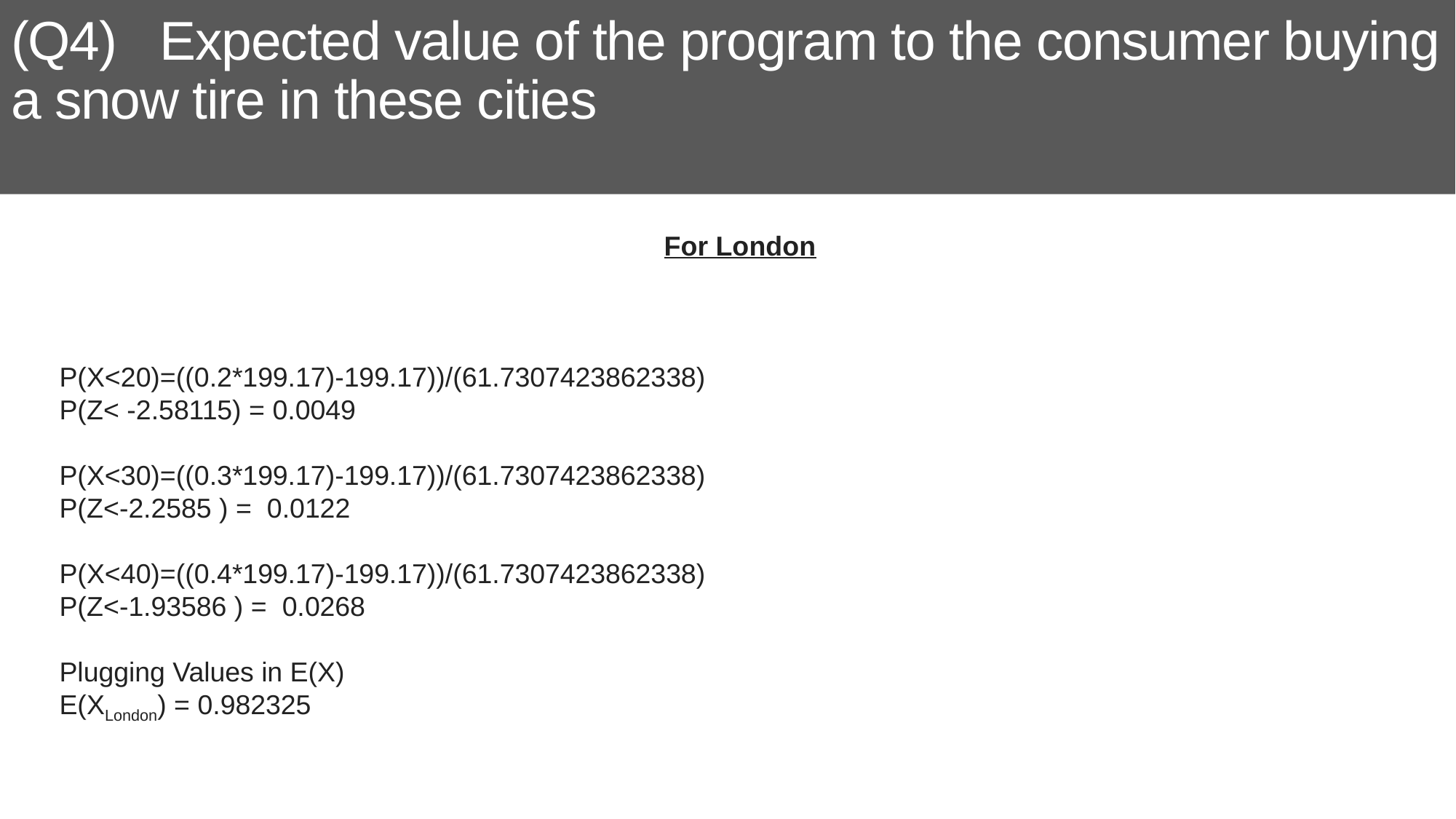

# (Q4)   Expected value of the program to the consumer buying a snow tire in these cities

For London

P(X<20)=((0.2*199.17)-199.17))/(61.7307423862338)
P(Z< -2.58115) = 0.0049

P(X<30)=((0.3*199.17)-199.17))/(61.7307423862338)
P(Z<-2.2585 ) =  0.0122

P(X<40)=((0.4*199.17)-199.17))/(61.7307423862338)
P(Z<-1.93586 ) =  0.0268

Plugging Values in E(X)
E(XLondon) = 0.982325